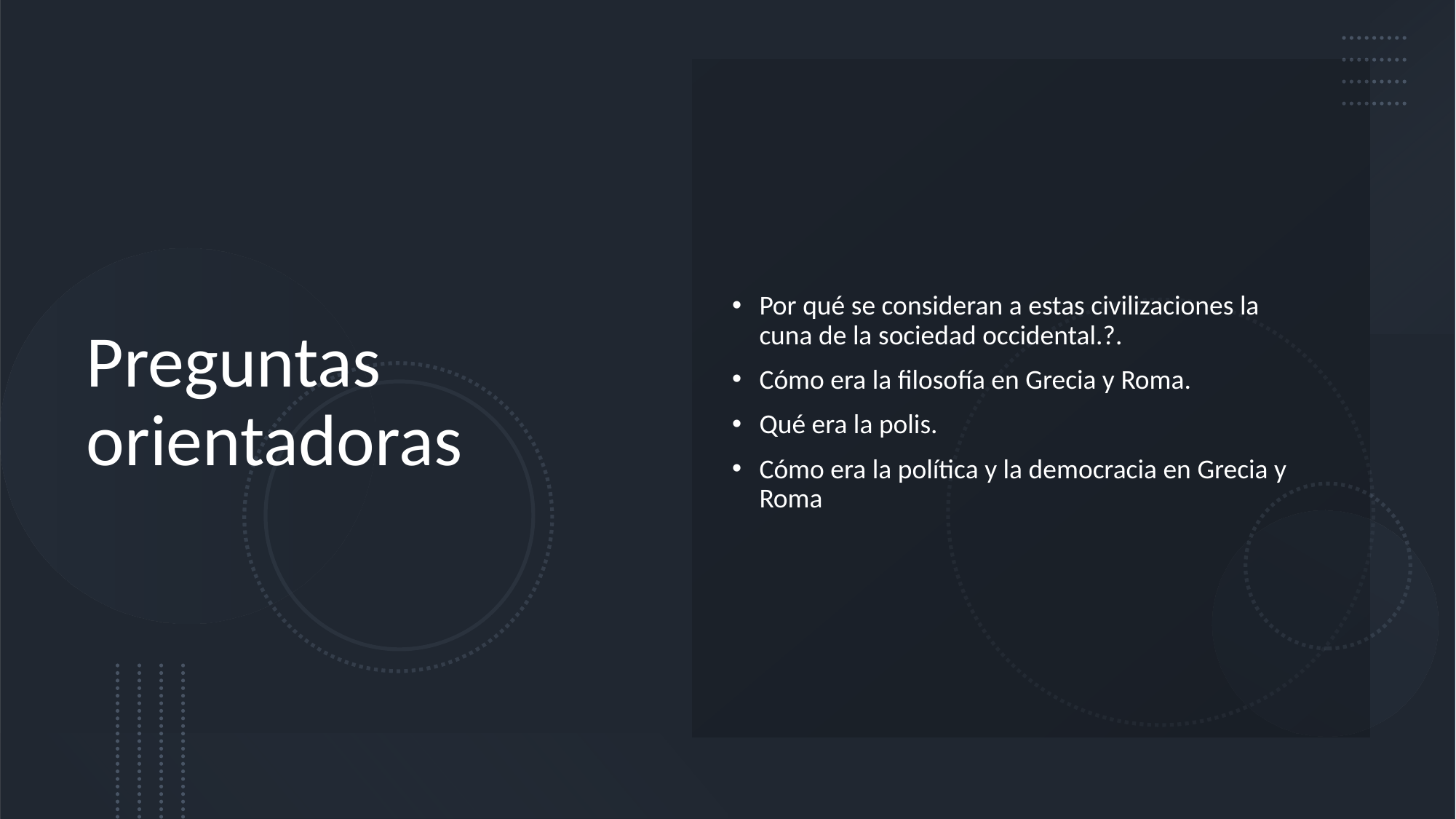

# Preguntas orientadoras
Por qué se consideran a estas civilizaciones la cuna de la sociedad occidental.?.
Cómo era la filosofía en Grecia y Roma.
Qué era la polis.
Cómo era la política y la democracia en Grecia y Roma